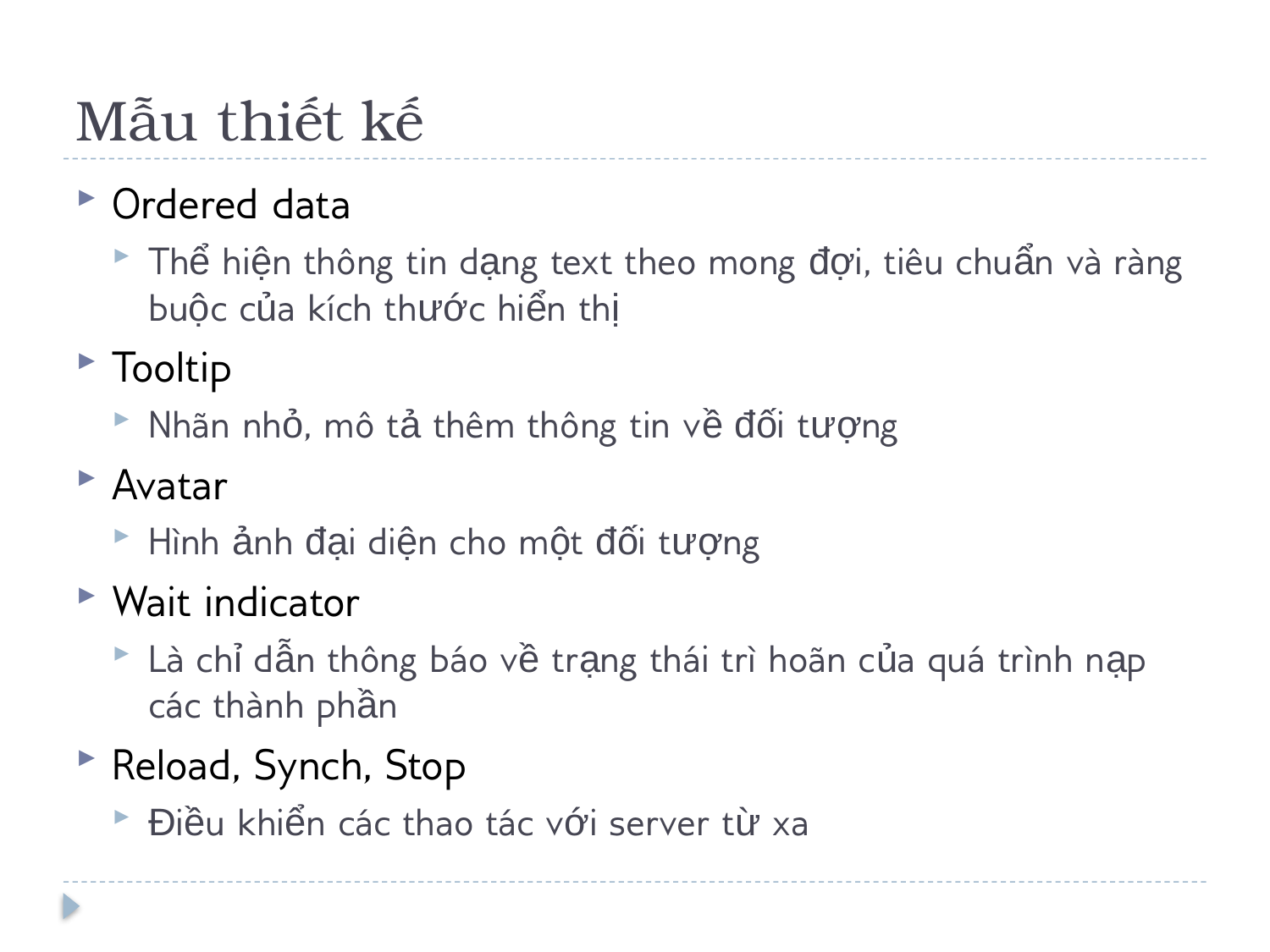

# Mẫu thiết kế
Ordered data
Thể hiện thông tin dạng text theo mong đợi, tiêu chuẩn và ràng buộc của kích thước hiển thị
Tooltip
Nhãn nhỏ, mô tả thêm thông tin về đối tượng
Avatar
Hình ảnh đại diện cho một đối tượng
Wait indicator
Là chỉ dẫn thông báo về trạng thái trì hoãn của quá trình nạp các thành phần
Reload, Synch, Stop
Điều khiển các thao tác với server từ xa